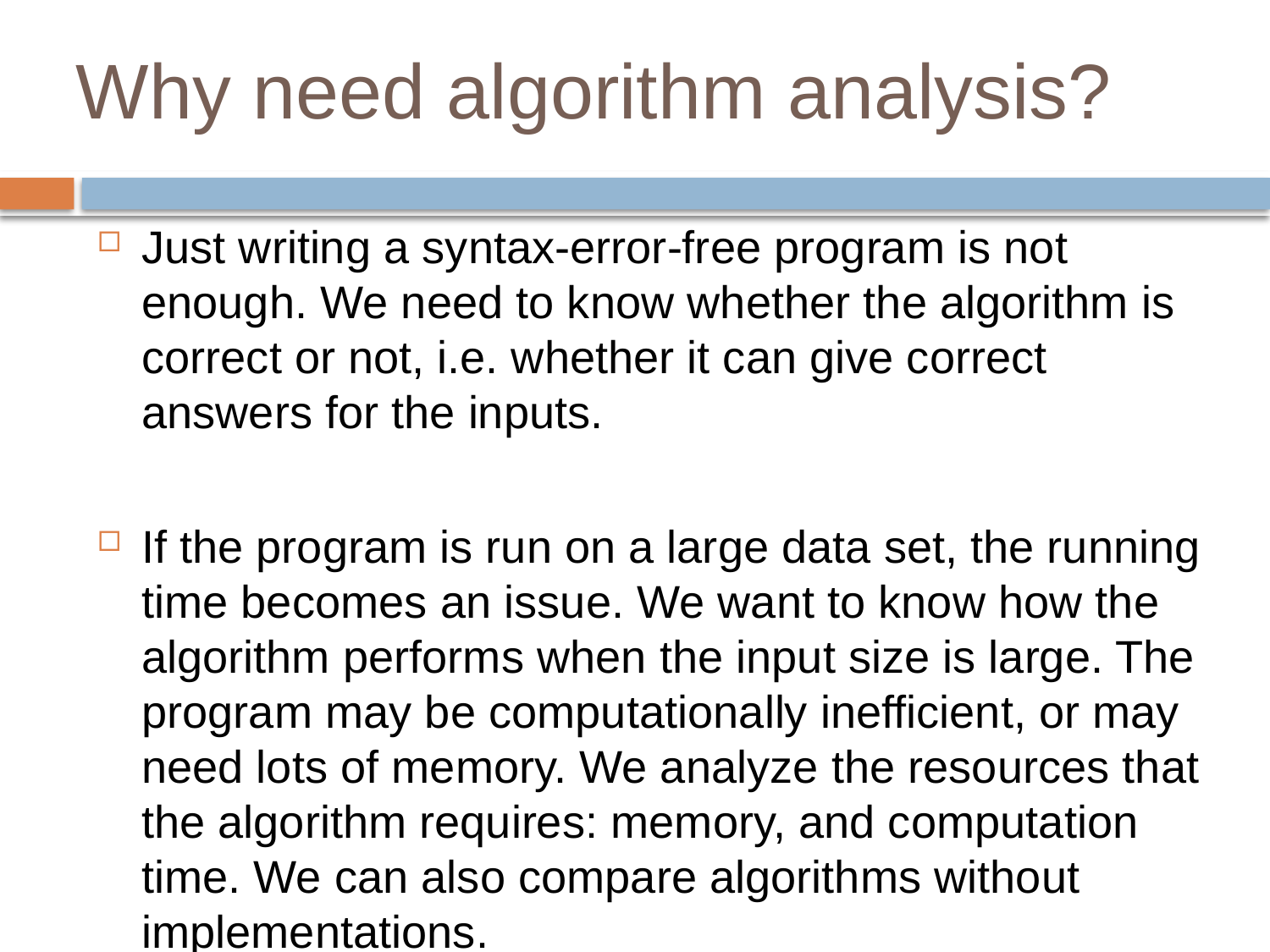

# Why need algorithm analysis?
Just writing a syntax-error-free program is not enough. We need to know whether the algorithm is correct or not, i.e. whether it can give correct answers for the inputs.

If the program is run on a large data set, the running time becomes an issue. We want to know how the algorithm performs when the input size is large. The program may be computationally inefficient, or may need lots of memory. We analyze the resources that the algorithm requires: memory, and computation time. We can also compare algorithms without implementations.